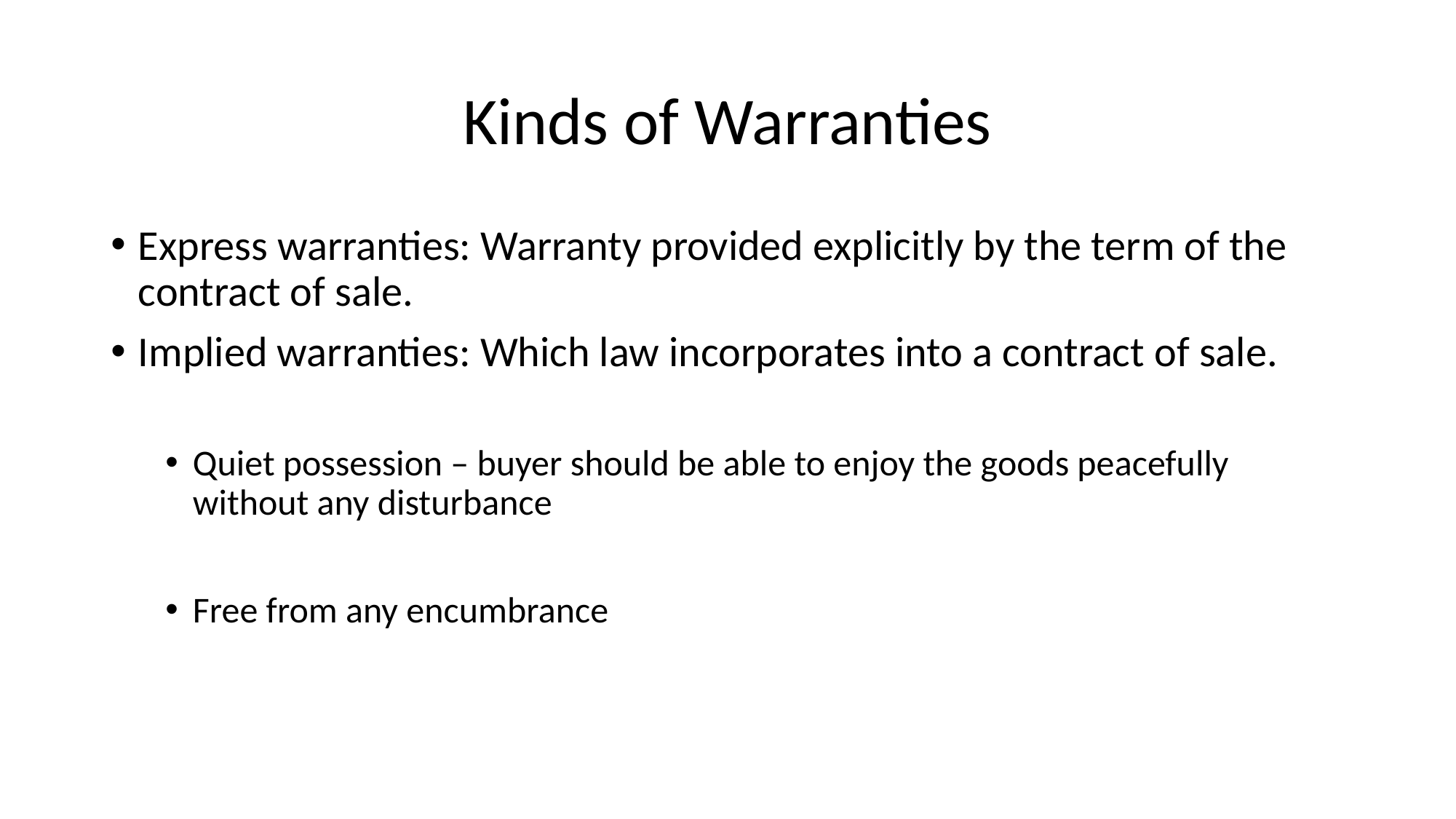

# Kinds of Warranties
Express warranties: Warranty provided explicitly by the term of the contract of sale.
Implied warranties: Which law incorporates into a contract of sale.

Quiet possession – buyer should be able to enjoy the goods peacefully without any disturbance

Free from any encumbrance